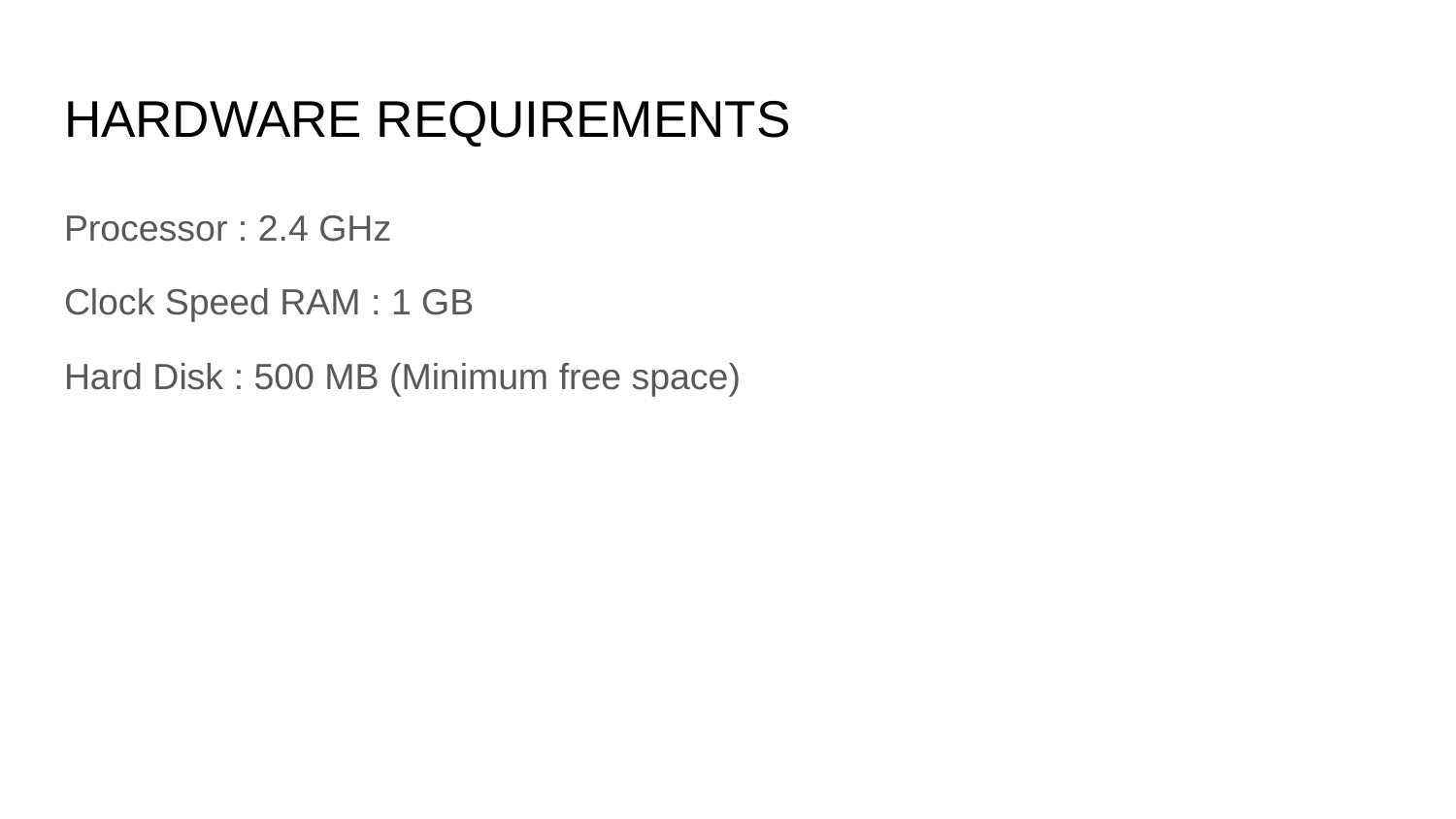

# HARDWARE REQUIREMENTS
Processor : 2.4 GHz
Clock Speed RAM : 1 GB
Hard Disk : 500 MB (Minimum free space)